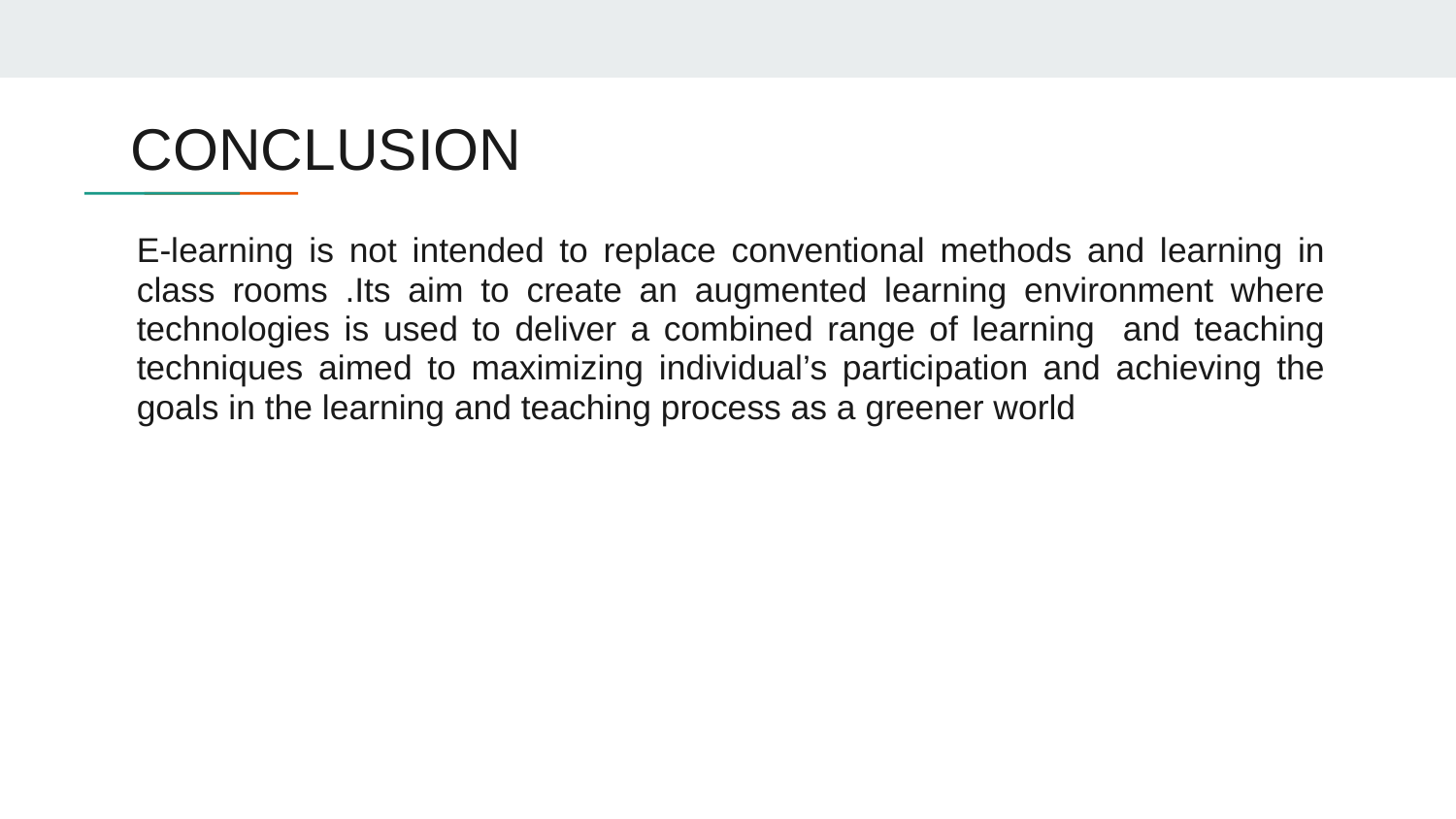

# CONCLUSION
E-learning is not intended to replace conventional methods and learning in class rooms .Its aim to create an augmented learning environment where technologies is used to deliver a combined range of learning  and teaching techniques aimed to maximizing individual’s participation and achieving the goals in the learning and teaching process as a greener world